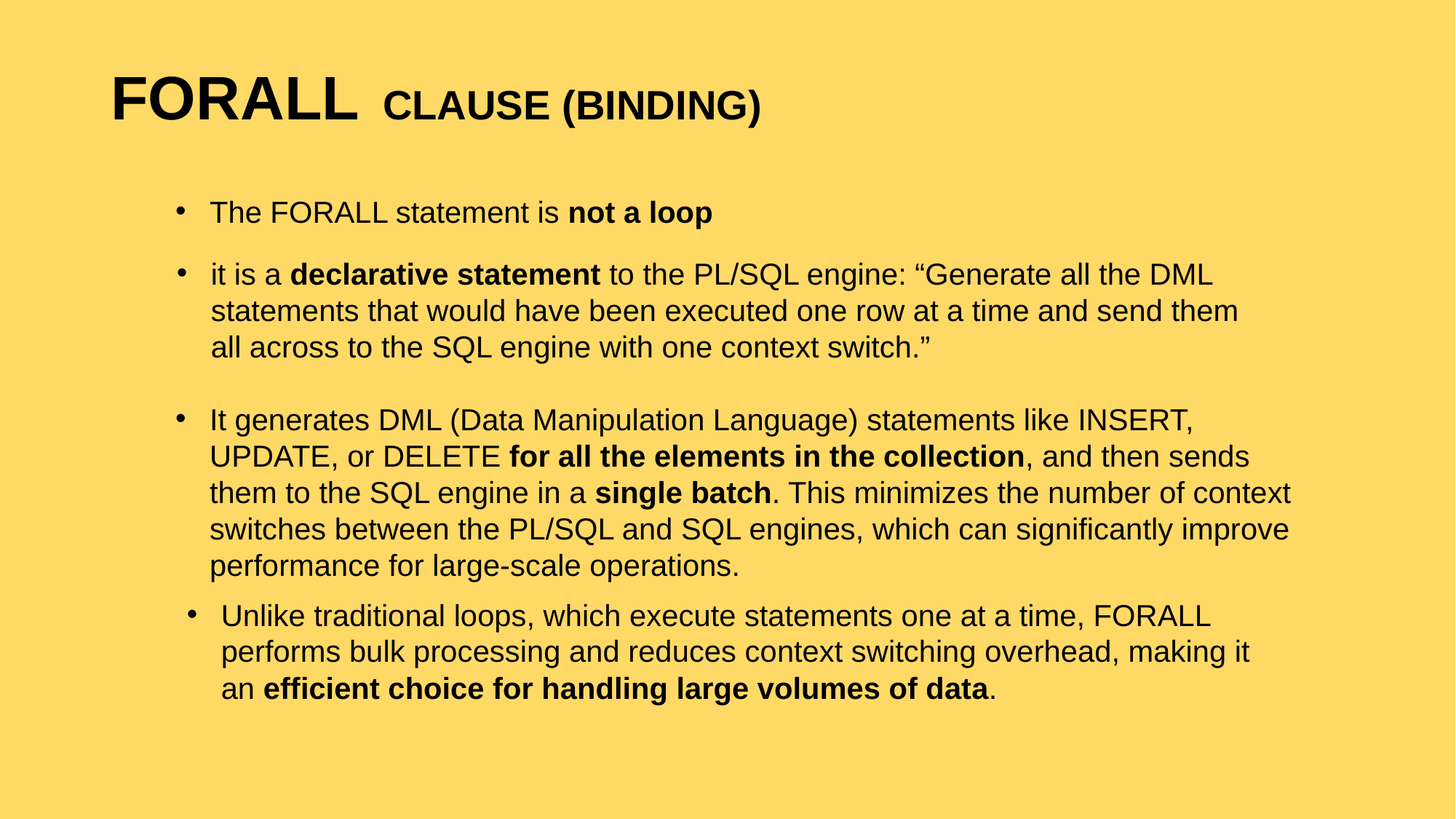

# FORALL clause (BINDING)
The FORALL statement is not a loop
it is a declarative statement to the PL/SQL engine: “Generate all the DML statements that would have been executed one row at a time and send them all across to the SQL engine with one context switch.”
It generates DML (Data Manipulation Language) statements like INSERT, UPDATE, or DELETE for all the elements in the collection, and then sends them to the SQL engine in a single batch. This minimizes the number of context switches between the PL/SQL and SQL engines, which can significantly improve performance for large-scale operations.
Unlike traditional loops, which execute statements one at a time, FORALL performs bulk processing and reduces context switching overhead, making it an efficient choice for handling large volumes of data.